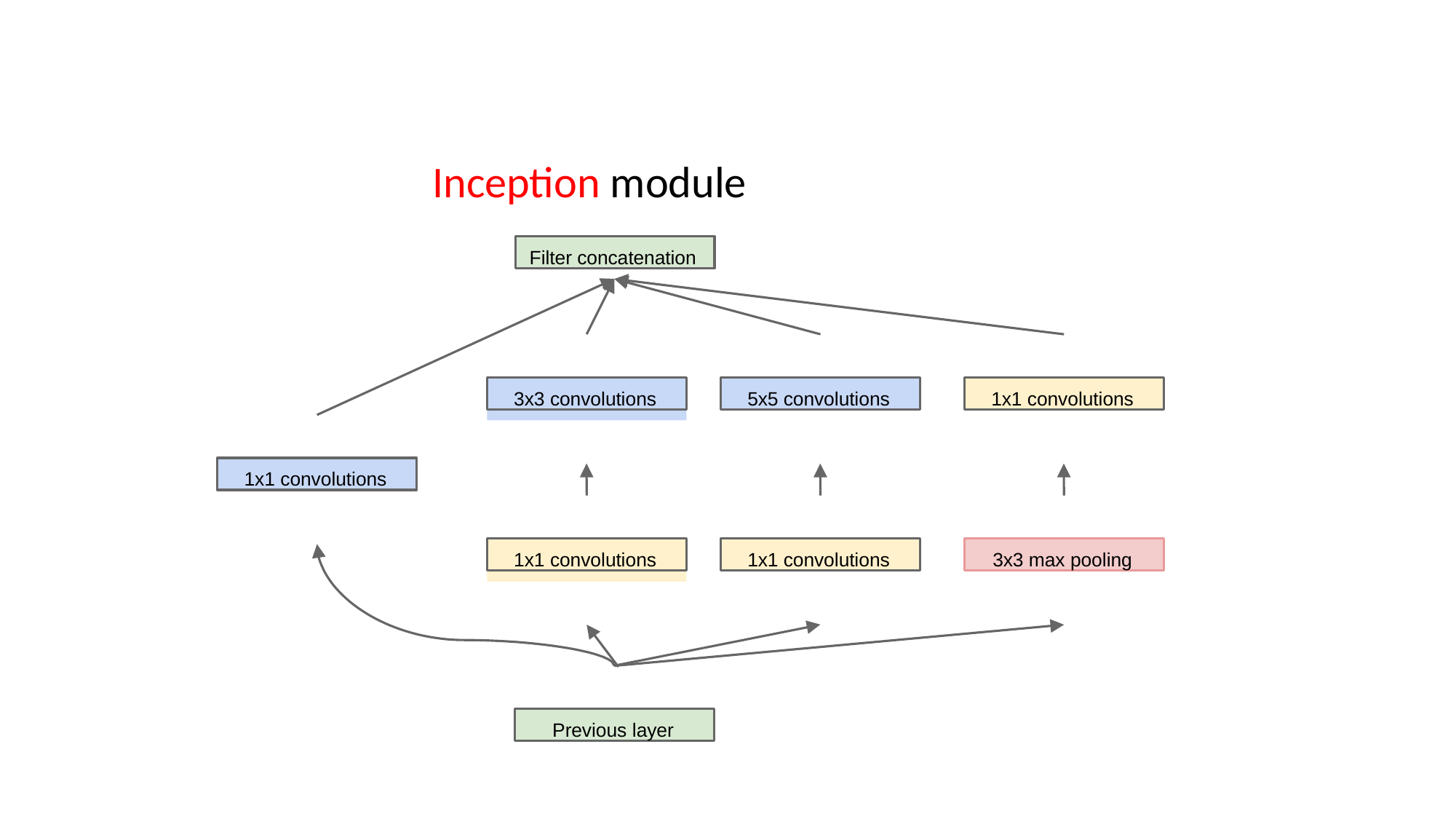

# Inception module
Filter concatenation

3x3 convolutions
5x5 convolutions
1x1 convolutions
1x1 convolutions

1x1 convolutions
1x1 convolutions
3x3 max pooling

Previous layer